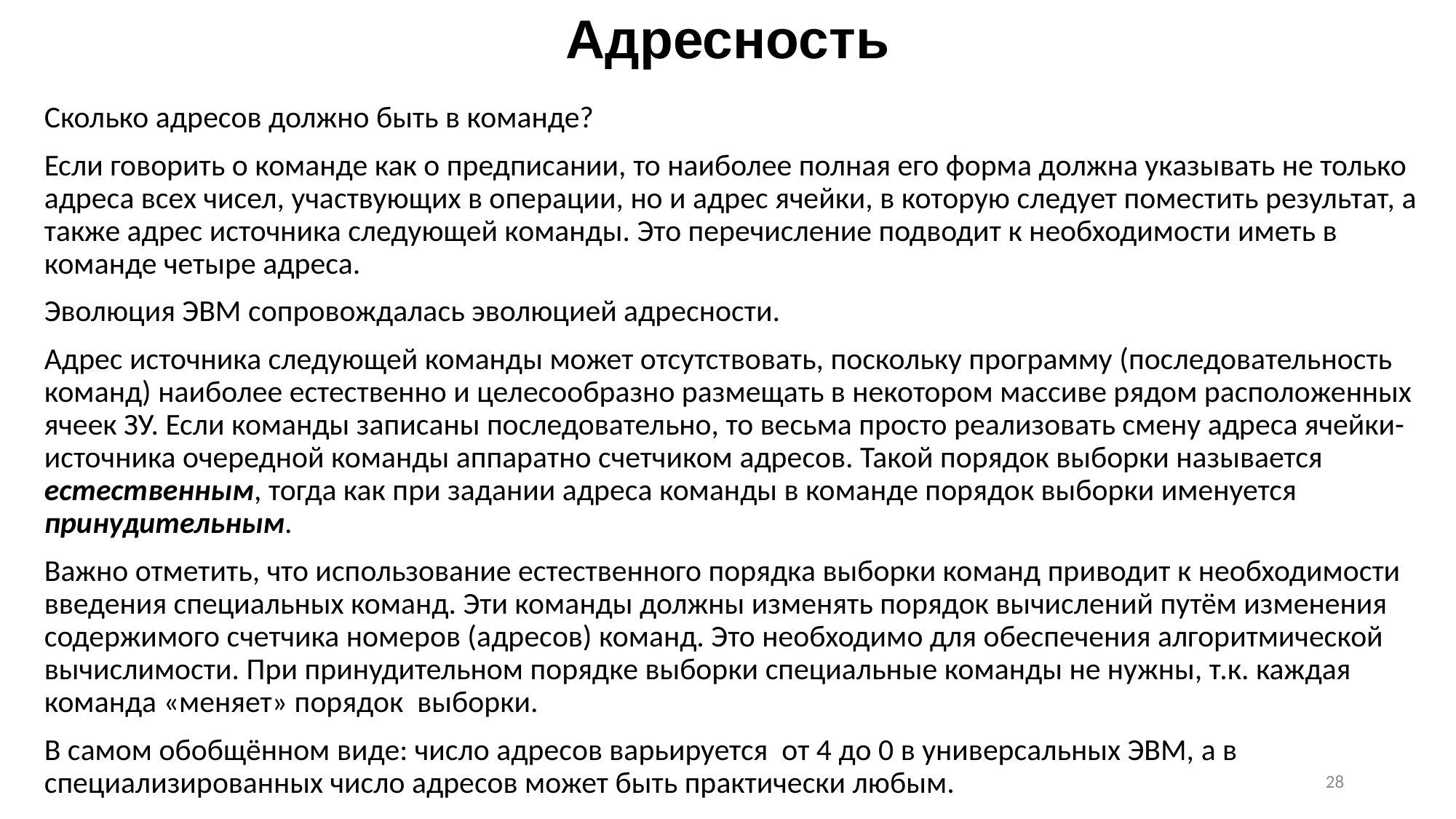

# Адресность
Сколько адресов должно быть в команде?
Если говорить о команде как о предписании, то наиболее полная его форма должна указывать не только адреса всех чисел, участвующих в операции, но и адрес ячейки, в которую следует поместить результат, а также адрес источника следующей команды. Это перечисление подводит к необходимости иметь в команде четыре адреса.
Эволюция ЭВМ сопровождалась эволюцией адресности.
Адрес источника следующей команды может отсутствовать, поскольку программу (последовательность команд) наиболее естественно и целесообразно размещать в некотором массиве рядом расположенных ячеек ЗУ. Если команды записаны последовательно, то весьма просто реализовать смену адреса ячейки-источника очередной команды аппаратно счетчиком адресов. Такой порядок выборки называется естественным, тогда как при задании адреса команды в команде порядок выборки именуется принудительным.
Важно отметить, что использование естественного порядка выборки команд приводит к необходимости введения специальных команд. Эти команды должны изменять порядок вычислений путём изменения содержимого счетчика номеров (адресов) команд. Это необходимо для обеспечения алгоритмической вычислимости. При принудительном порядке выборки специальные команды не нужны, т.к. каждая команда «меняет» порядок  выборки.
В самом обобщённом виде: число адресов варьируется  от 4 до 0 в универсальных ЭВМ, а в специализированных число адресов может быть практически любым.

28